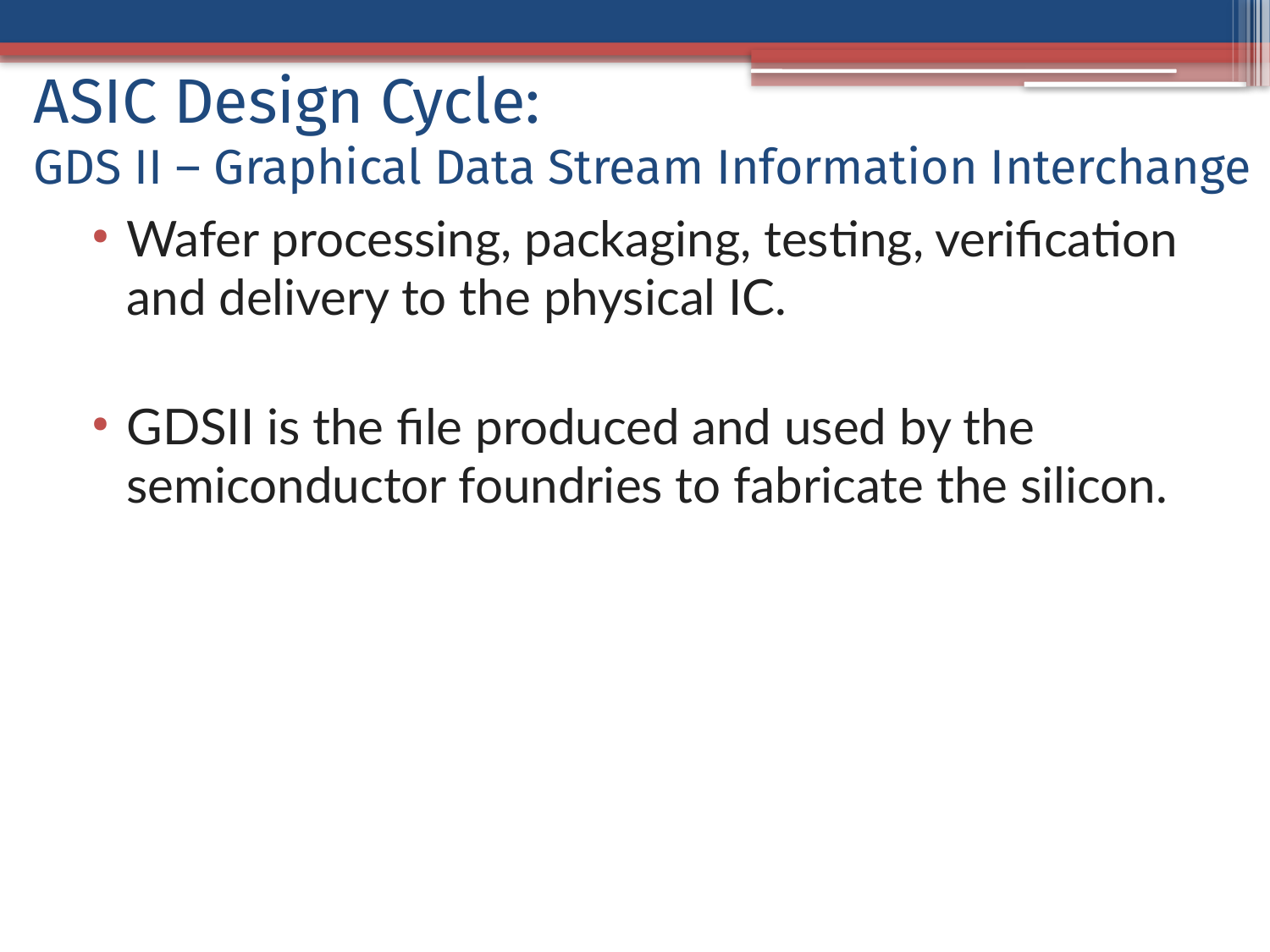

# ASIC Design Cycle: GDS II – Graphical Data Stream Information Interchange
Wafer processing, packaging, testing, verification and delivery to the physical IC.

GDSII is the file produced and used by the semiconductor foundries to fabricate the silicon.